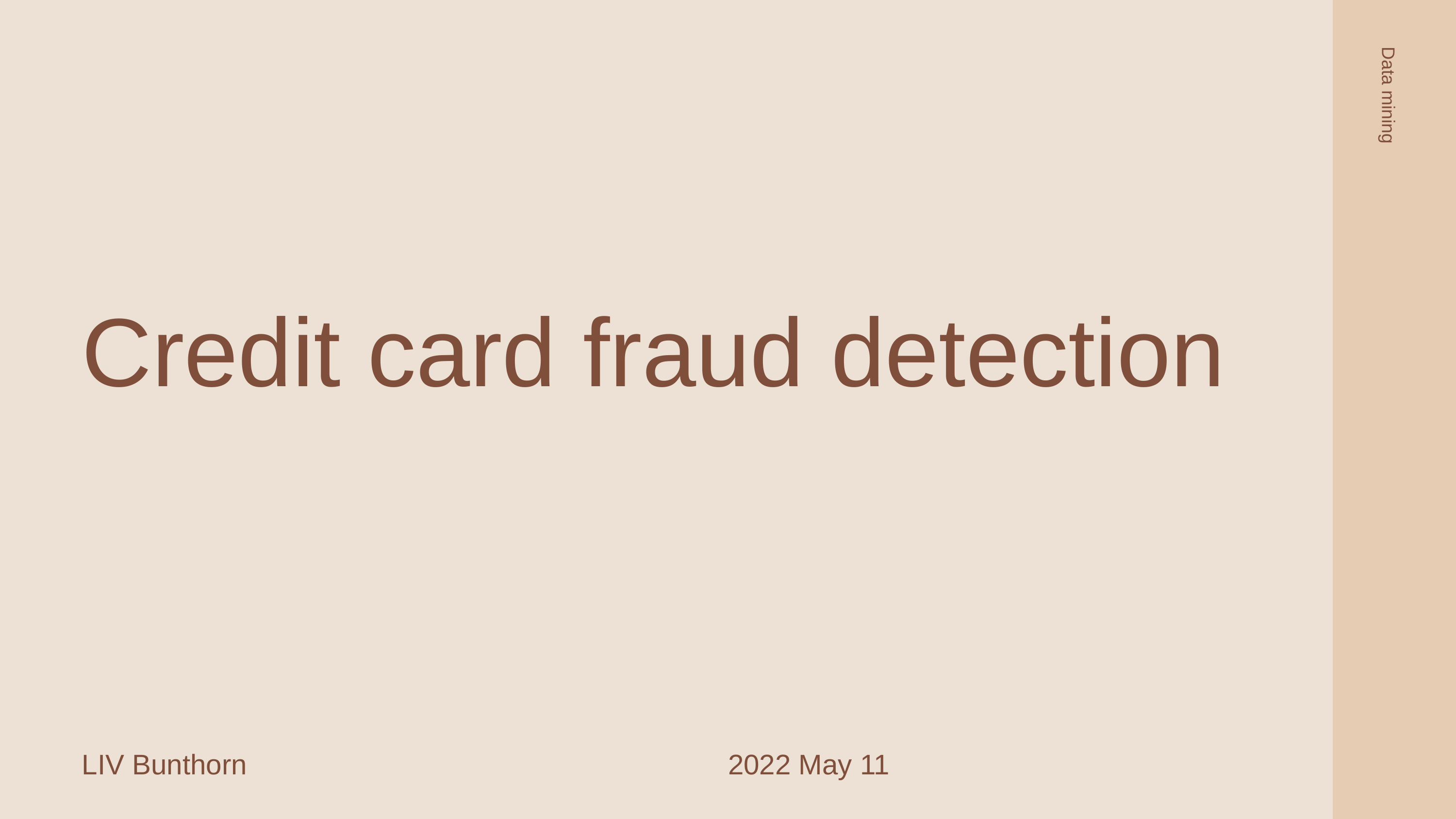

Data mining
Credit card fraud detection
LIV Bunthorn
2022 May 11